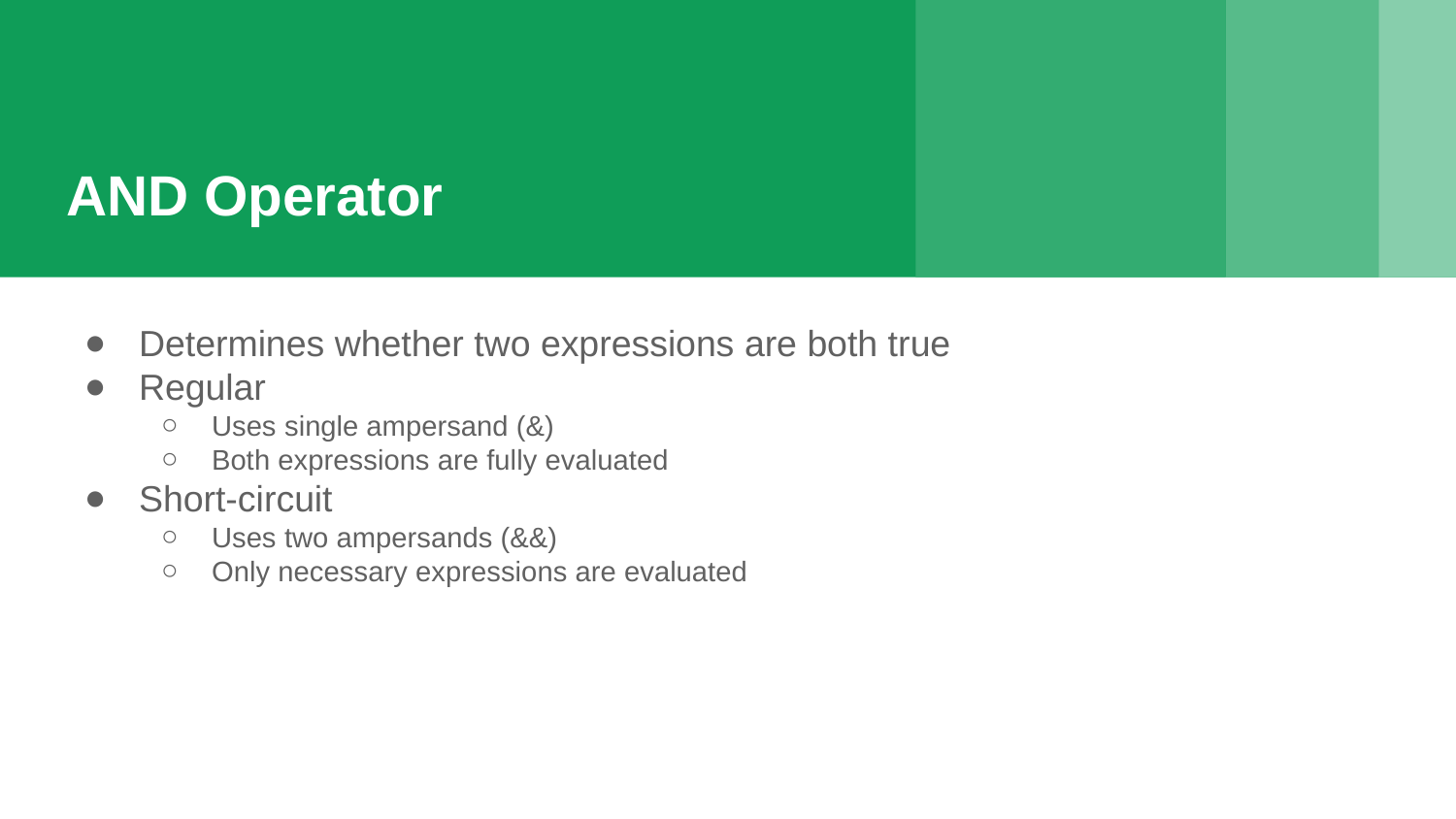

# AND Operator
Determines whether two expressions are both true
Regular
Uses single ampersand (&)
Both expressions are fully evaluated
Short-circuit
Uses two ampersands (&&)
Only necessary expressions are evaluated